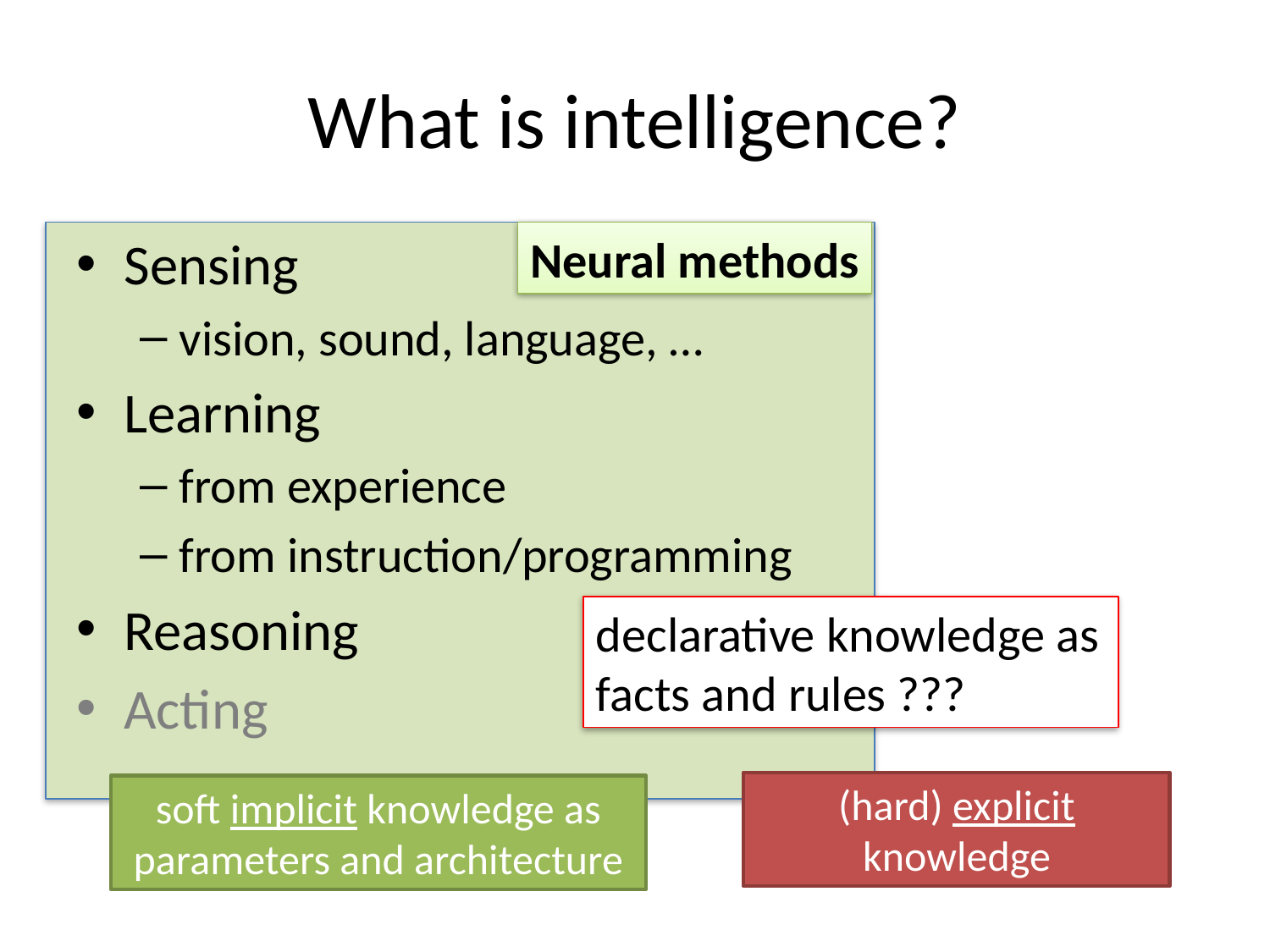

# What is intelligence?

Sensing
vision, sound, language, …
Learning
from experience
from instruction/programming
Reasoning
Acting
Neural methods
declarative knowledge as facts and rules ???
(hard) explicit knowledge
soft implicit knowledge as parameters and architecture